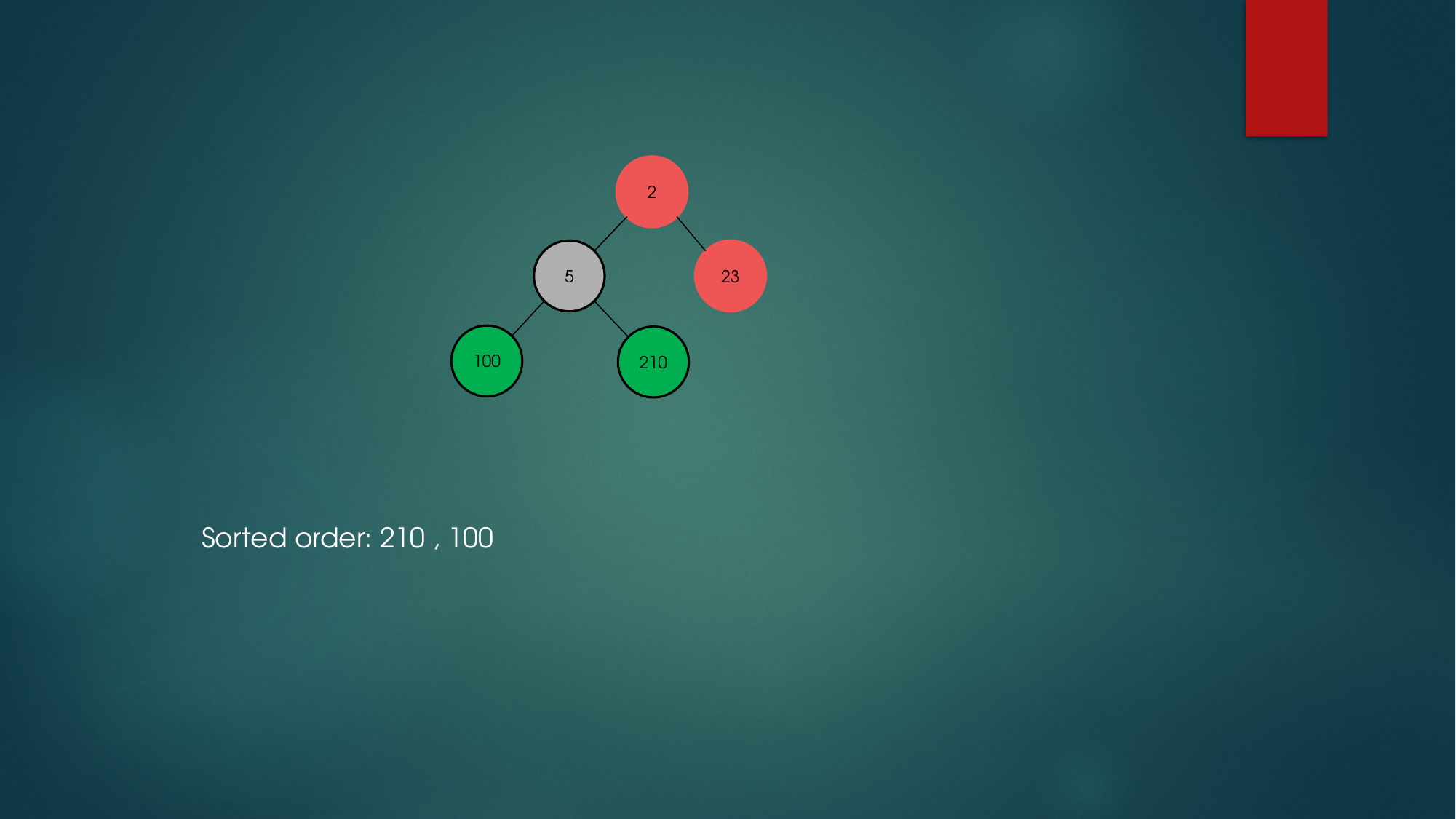

2
5
23
100
210
Sorted order: 210 , 100